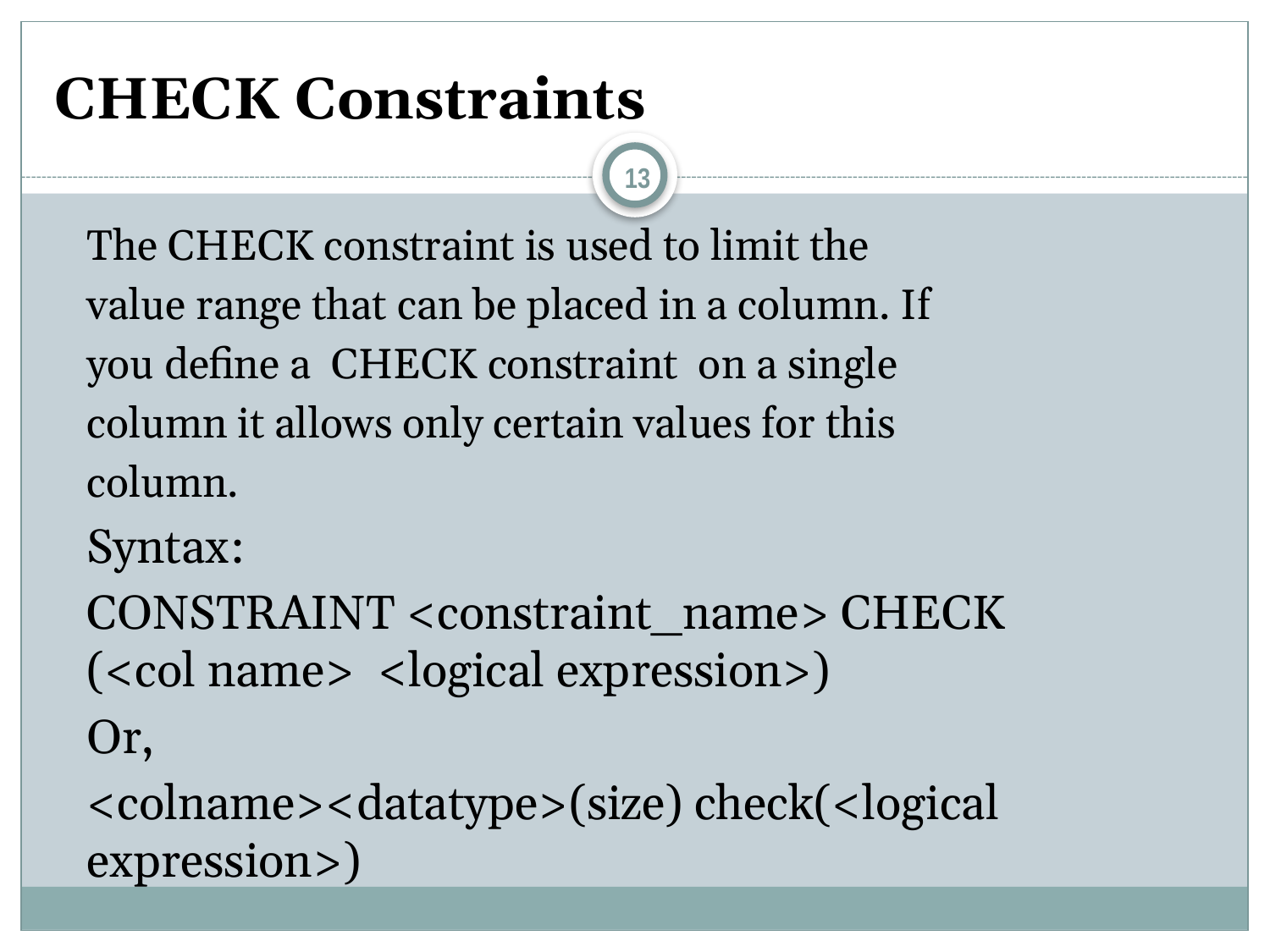

# CHECK Constraints
13
The CHECK constraint is used to limit the
value range that can be placed in a column. If
you define a  CHECK constraint  on a single
column it allows only certain values for this
column.
Syntax:
CONSTRAINT <constraint_name> CHECK (<col name>  <logical expression>)
Or,
<colname><datatype>(size) check(<logical expression>)